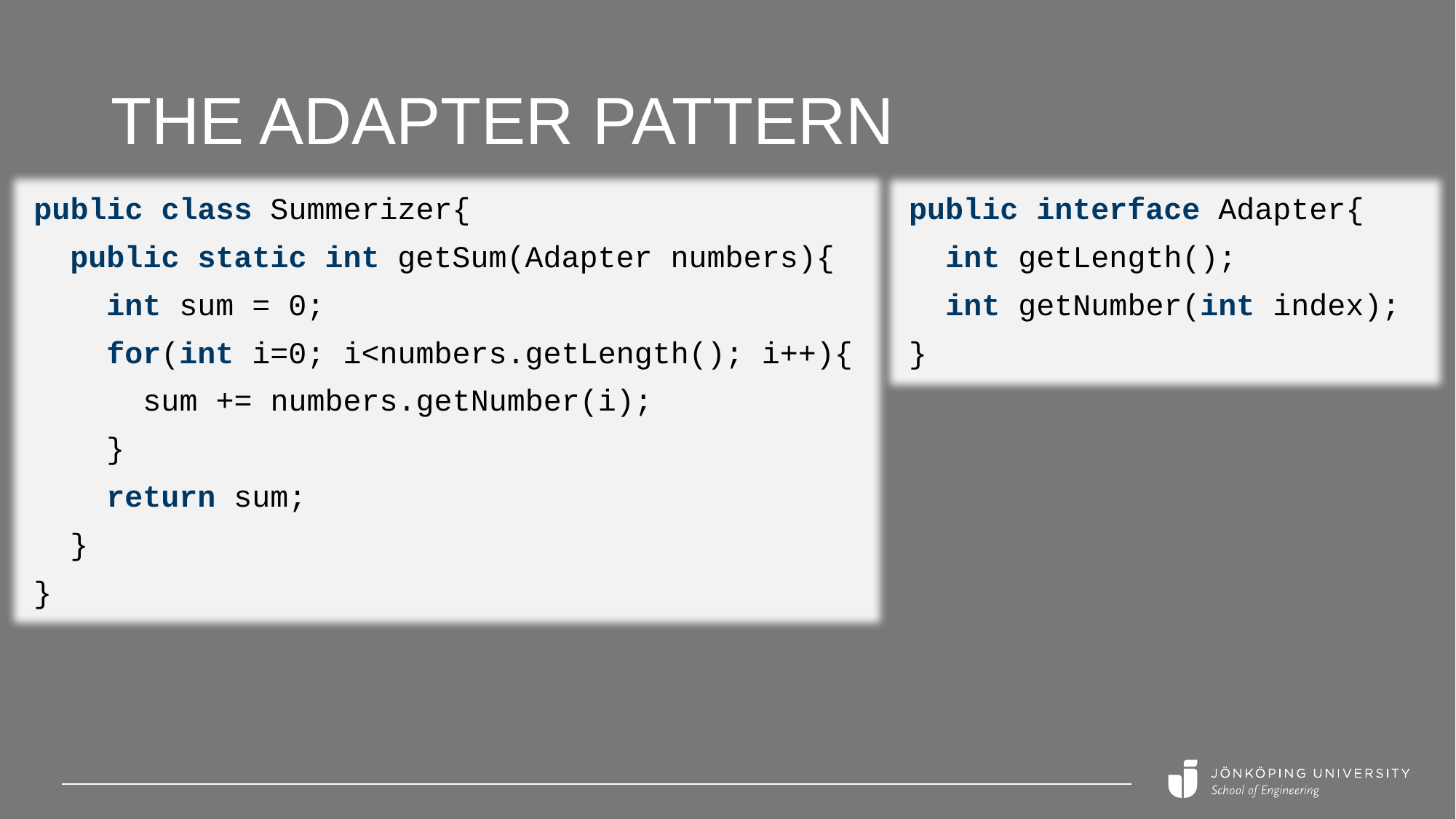

# The adapter pattern
public interface Adapter{
  int getLength();
  int getNumber(int index);
}
public class Summerizer{
  public static int getSum(Adapter numbers){
    int sum = 0;
    for(int i=0; i<numbers.getLength(); i++){
      sum += numbers.getNumber(i);
    }
    return sum;
  }
}